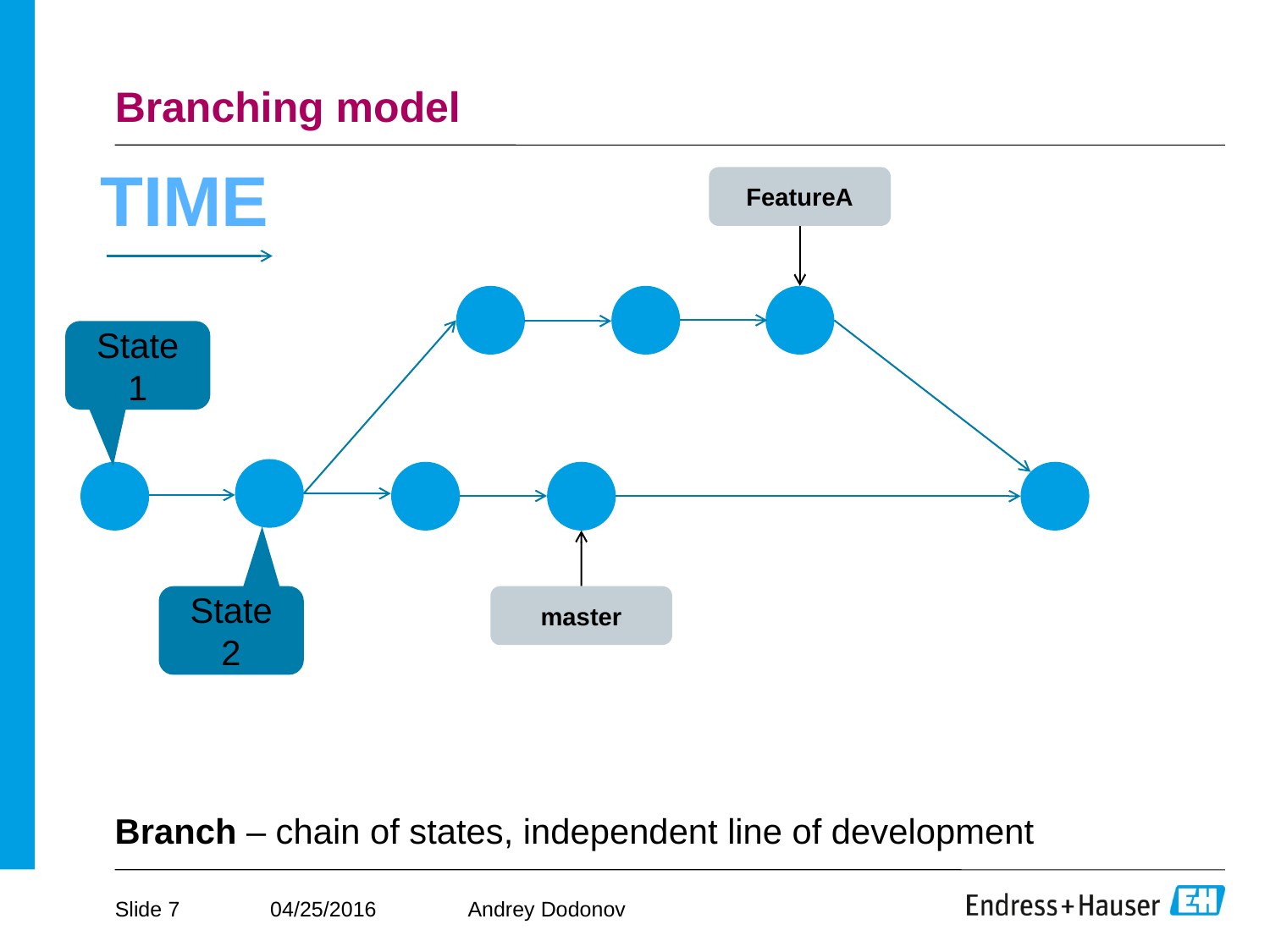

# Branching model
TIME
FeatureA

State 1

master
State 2
Branch – chain of states, independent line of development
Slide 7
Andrey Dodonov